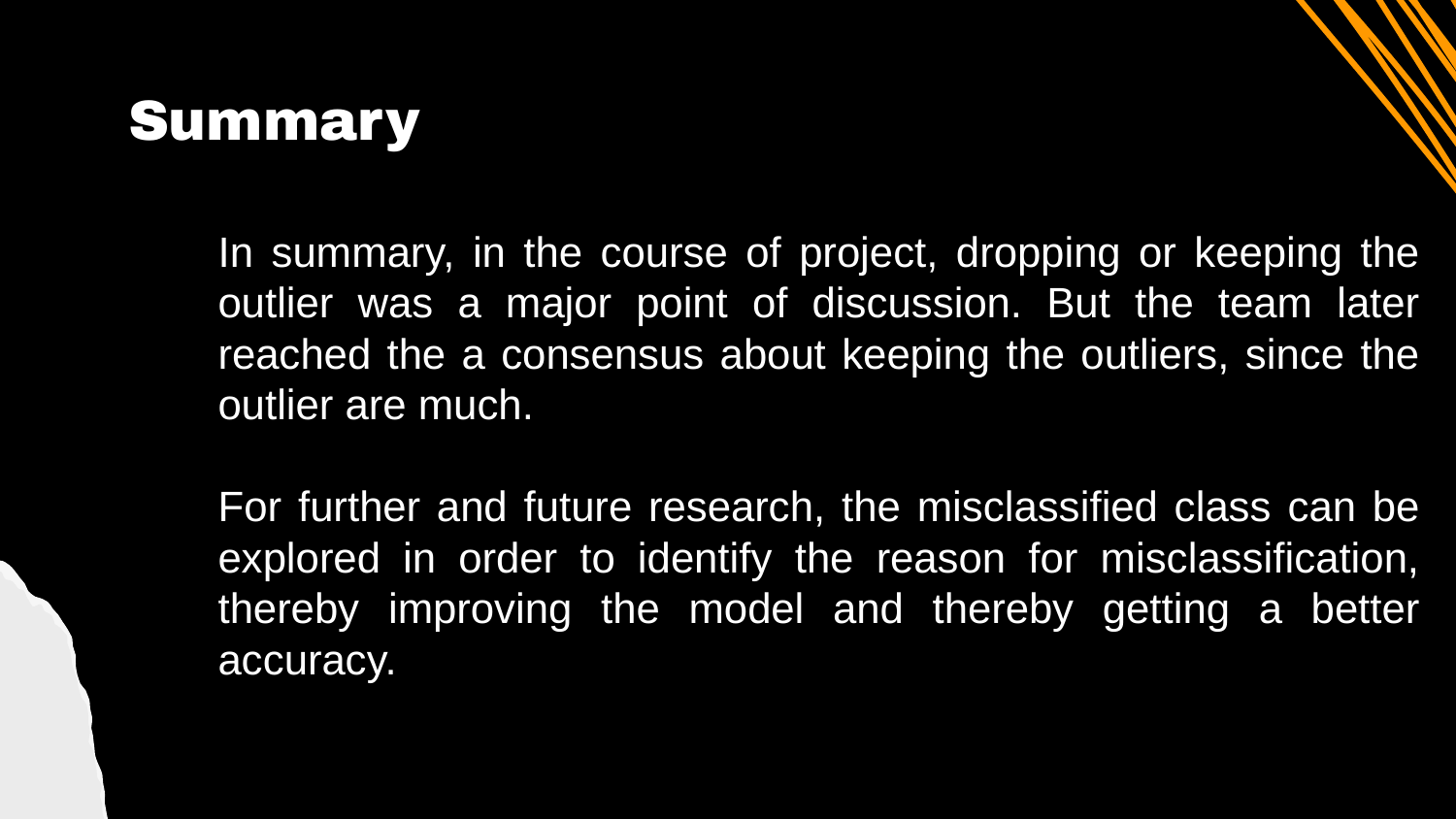

# Summary
In summary, in the course of project, dropping or keeping the outlier was a major point of discussion. But the team later reached the a consensus about keeping the outliers, since the outlier are much.

For further and future research, the misclassified class can be explored in order to identify the reason for misclassification, thereby improving the model and thereby getting a better accuracy.